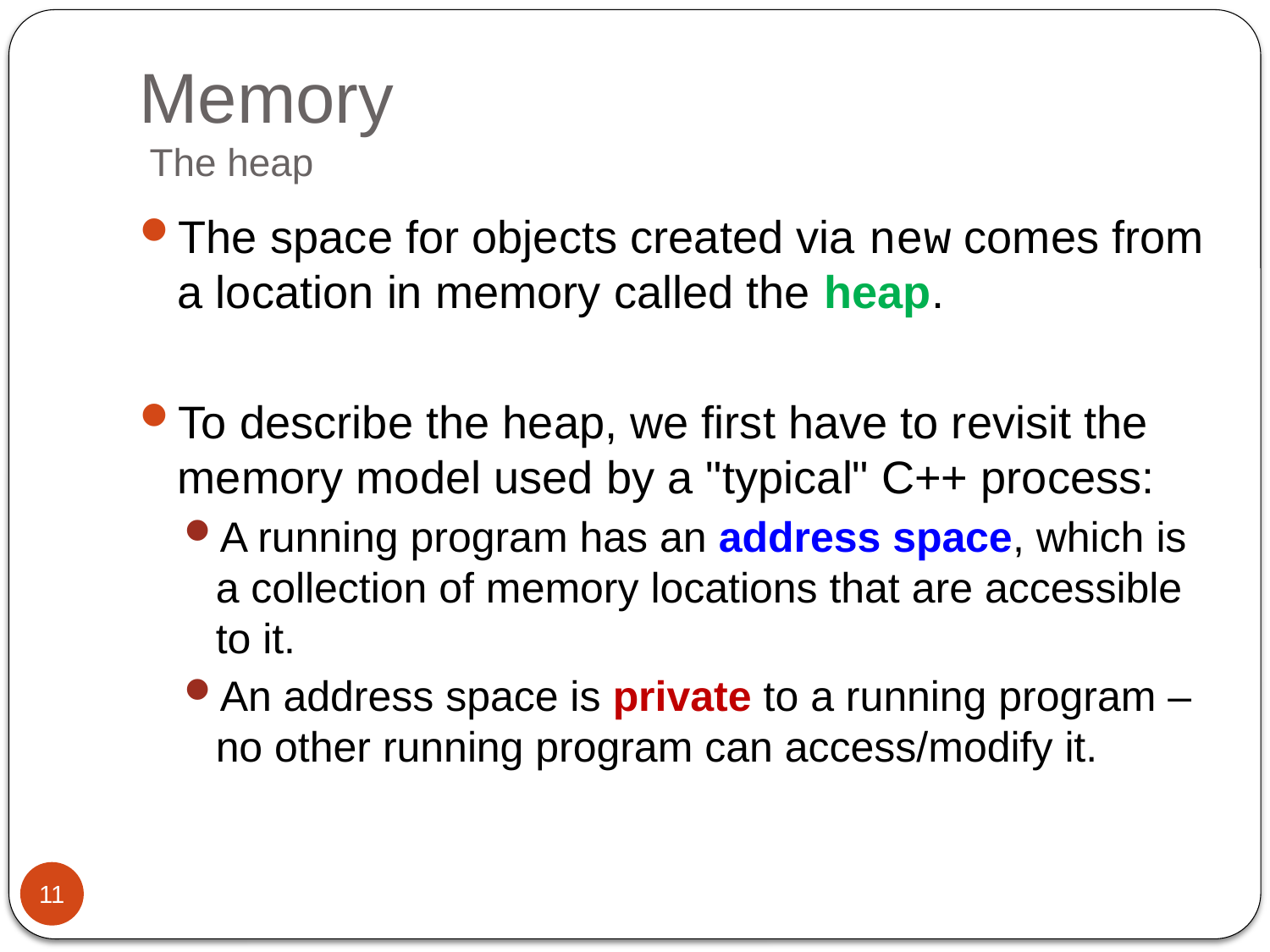

# Memory The heap
The space for objects created via new comes from a location in memory called the heap.

To describe the heap, we first have to revisit the memory model used by a "typical" C++ process:
A running program has an address space, which is a collection of memory locations that are accessible to it.
An address space is private to a running program – no other running program can access/modify it.
11